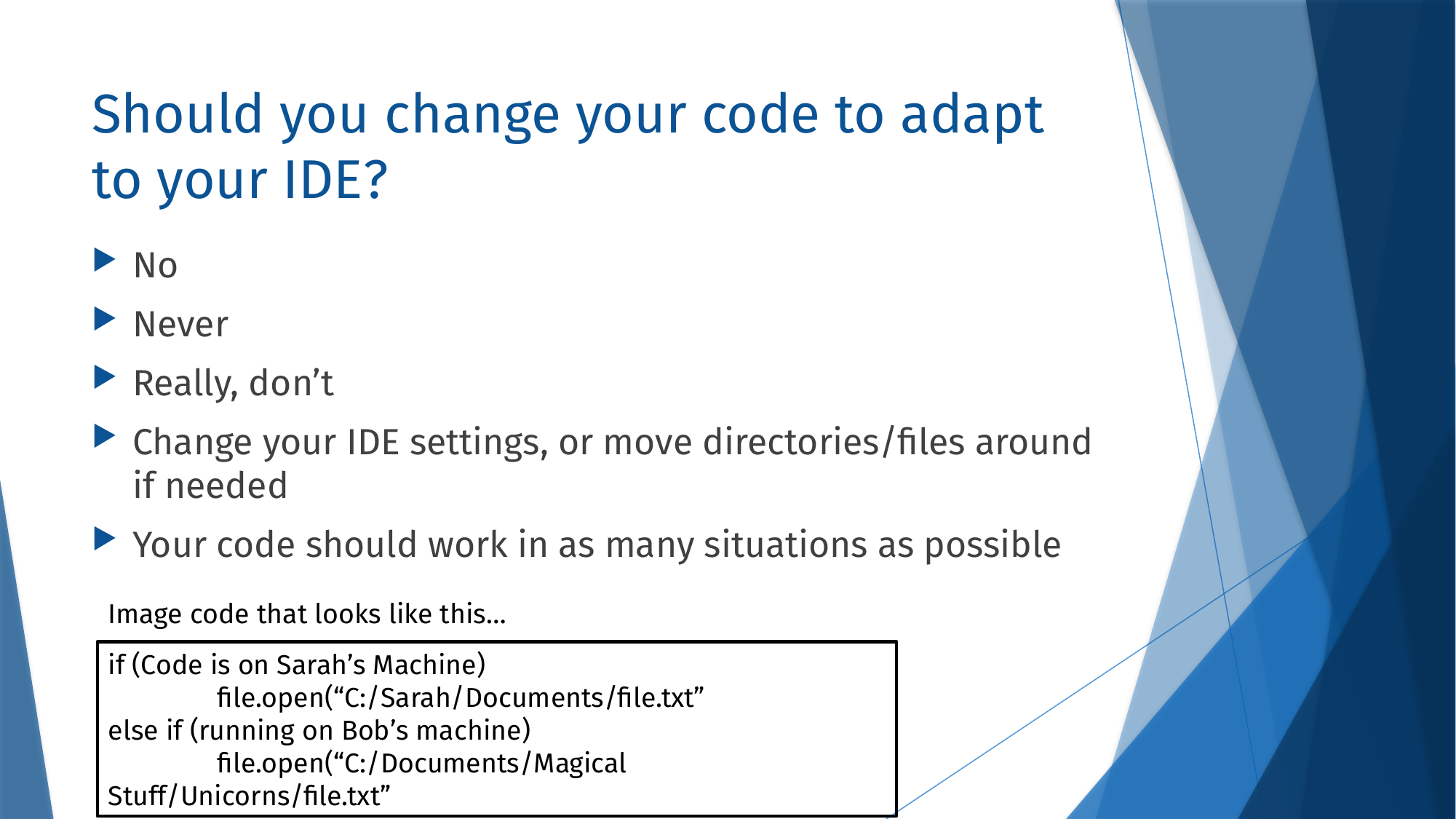

# Should you change your code to adapt to your IDE?
No
Never
Really, don’t
Change your IDE settings, or move directories/files around if needed
Your code should work in as many situations as possible
Image code that looks like this…
if (Code is on Sarah’s Machine)
	file.open(“C:/Sarah/Documents/file.txt”
else if (running on Bob’s machine)
	file.open(“C:/Documents/Magical Stuff/Unicorns/file.txt”